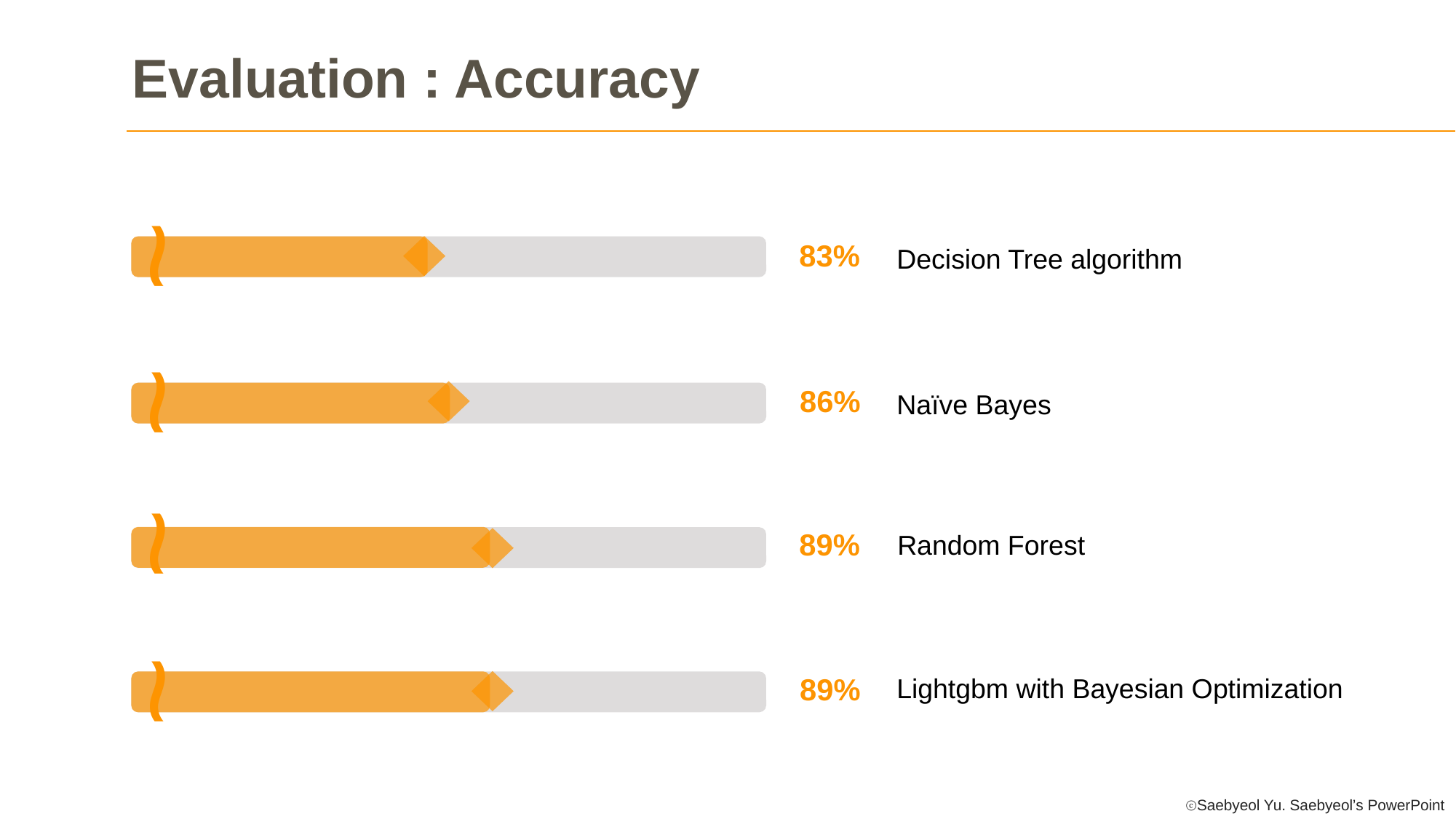

Evaluation : Accuracy
~
83%

Decision Tree algorithm
~

86%

Naïve Bayes

~
89%
Random Forest

~
89%
Lightgbm with Bayesian Optimization